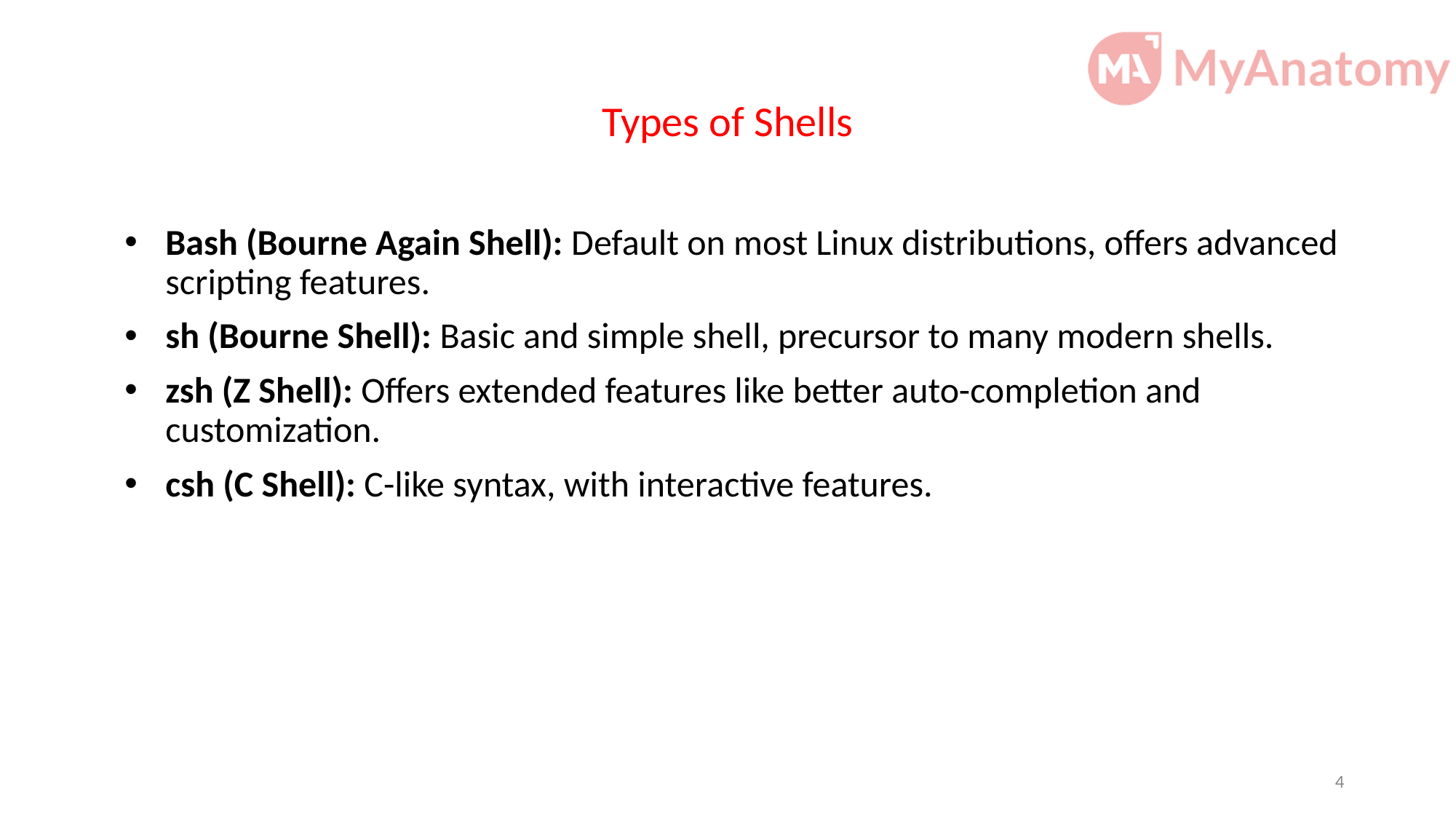

# Types of Shells
Bash (Bourne Again Shell): Default on most Linux distributions, offers advanced scripting features.
sh (Bourne Shell): Basic and simple shell, precursor to many modern shells.
zsh (Z Shell): Offers extended features like better auto-completion and customization.
csh (C Shell): C-like syntax, with interactive features.
4